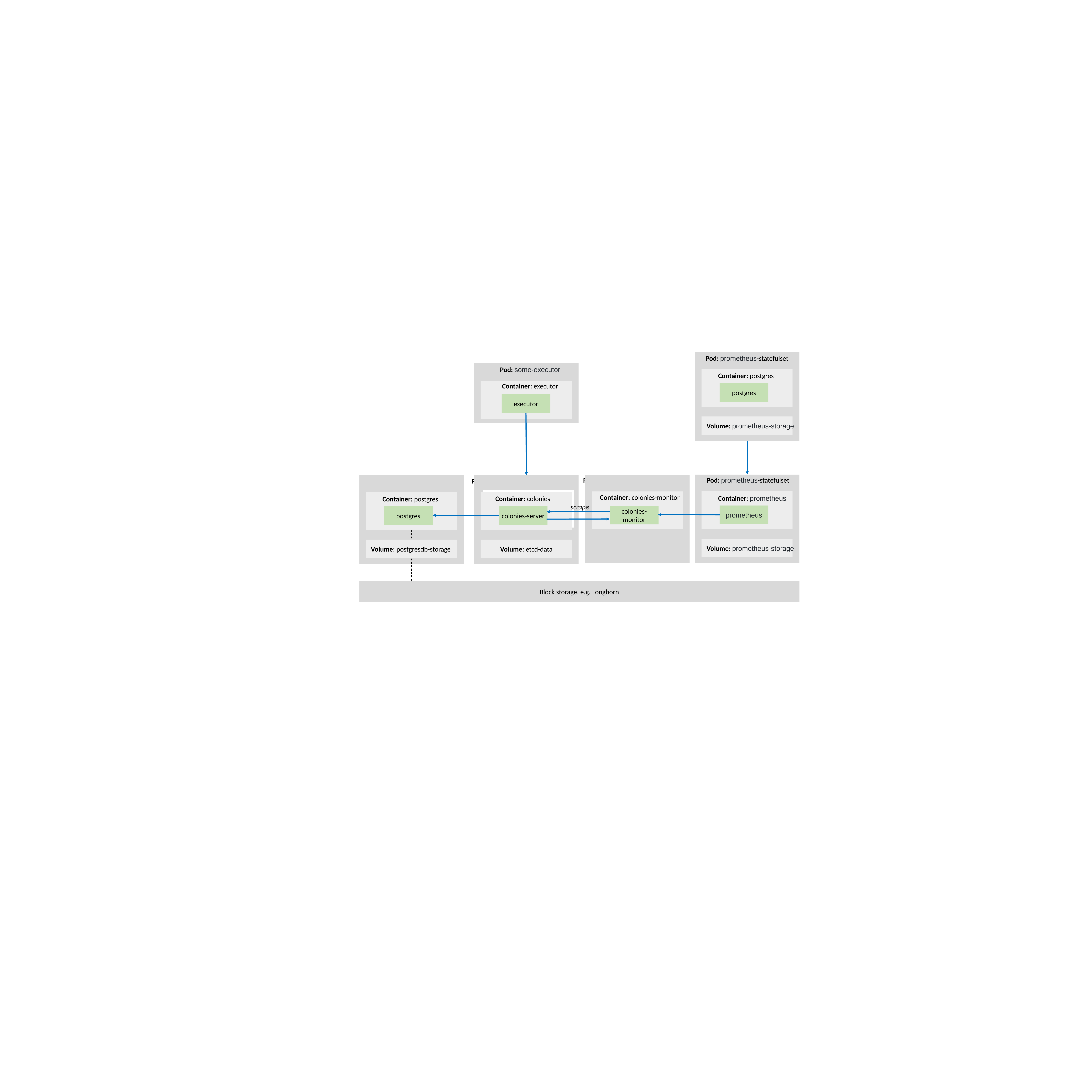

Pod: prometheus-statefulset

Pod: some-executor

Container: postgres
Container: executor

postgres
executor

Volume: prometheus-storage
Pod: prometheus-statefulset
Pod: colonies-monitor-deployment

Pod: colonies-server-statefulset

Pod: colonies-postgres-statefulset

Container: colonies-monitor

Container: prometheus
Container: colonies
Container: postgres
scrape
prometheus
colonies-monitor
postgres
colonies-server

Volume: prometheus-storage
Volume: postgresdb-storage
Volume: etcd-data
Block storage, e.g. Longhorn